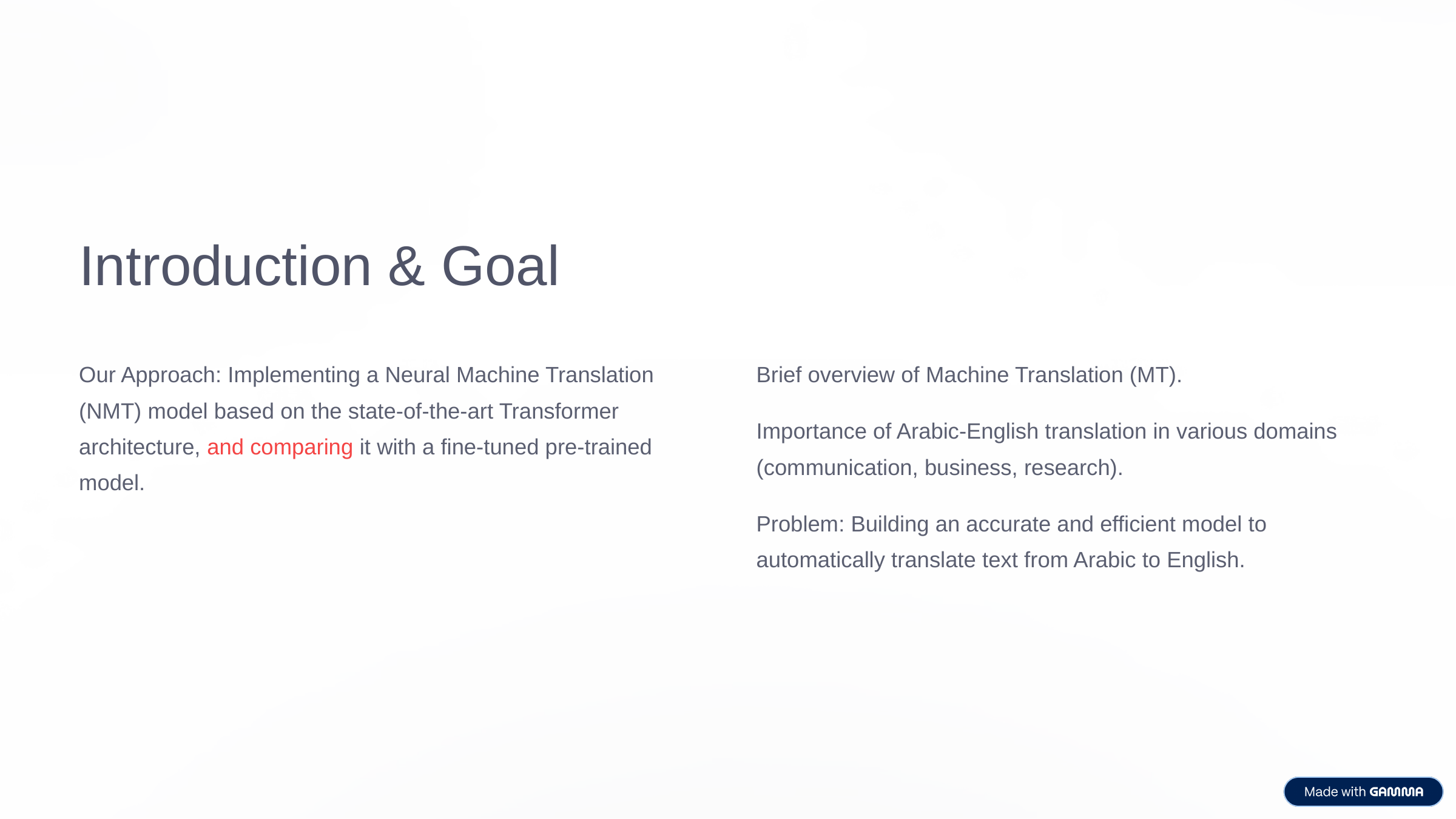

Introduction & Goal
Our Approach: Implementing a Neural Machine Translation (NMT) model based on the state-of-the-art Transformer architecture, and comparing it with a fine-tuned pre-trained model.
Brief overview of Machine Translation (MT).
Importance of Arabic-English translation in various domains (communication, business, research).
Problem: Building an accurate and efficient model to automatically translate text from Arabic to English.